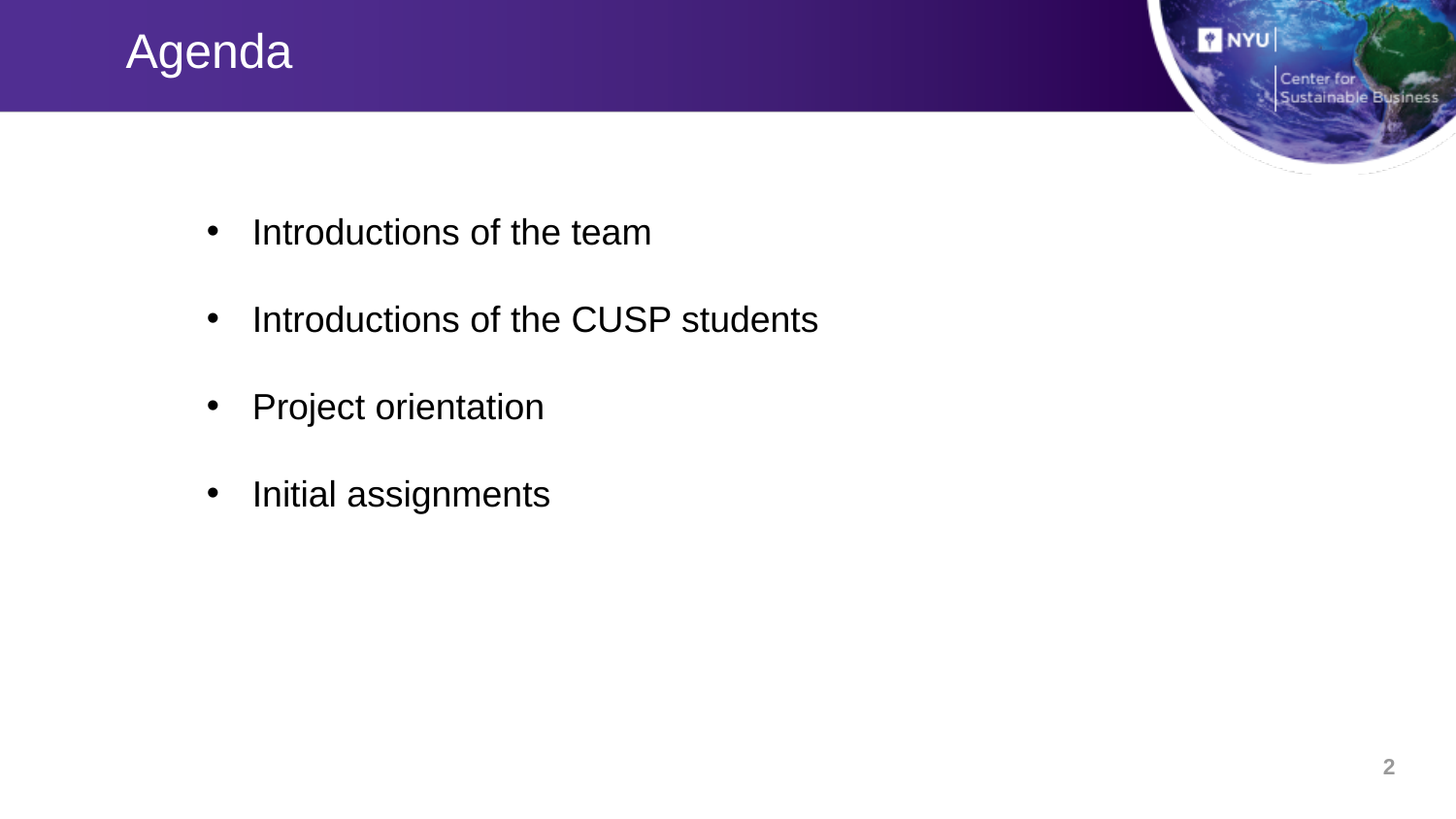

Agenda
Introductions of the team

Introductions of the CUSP students

Project orientation

Initial assignments
2